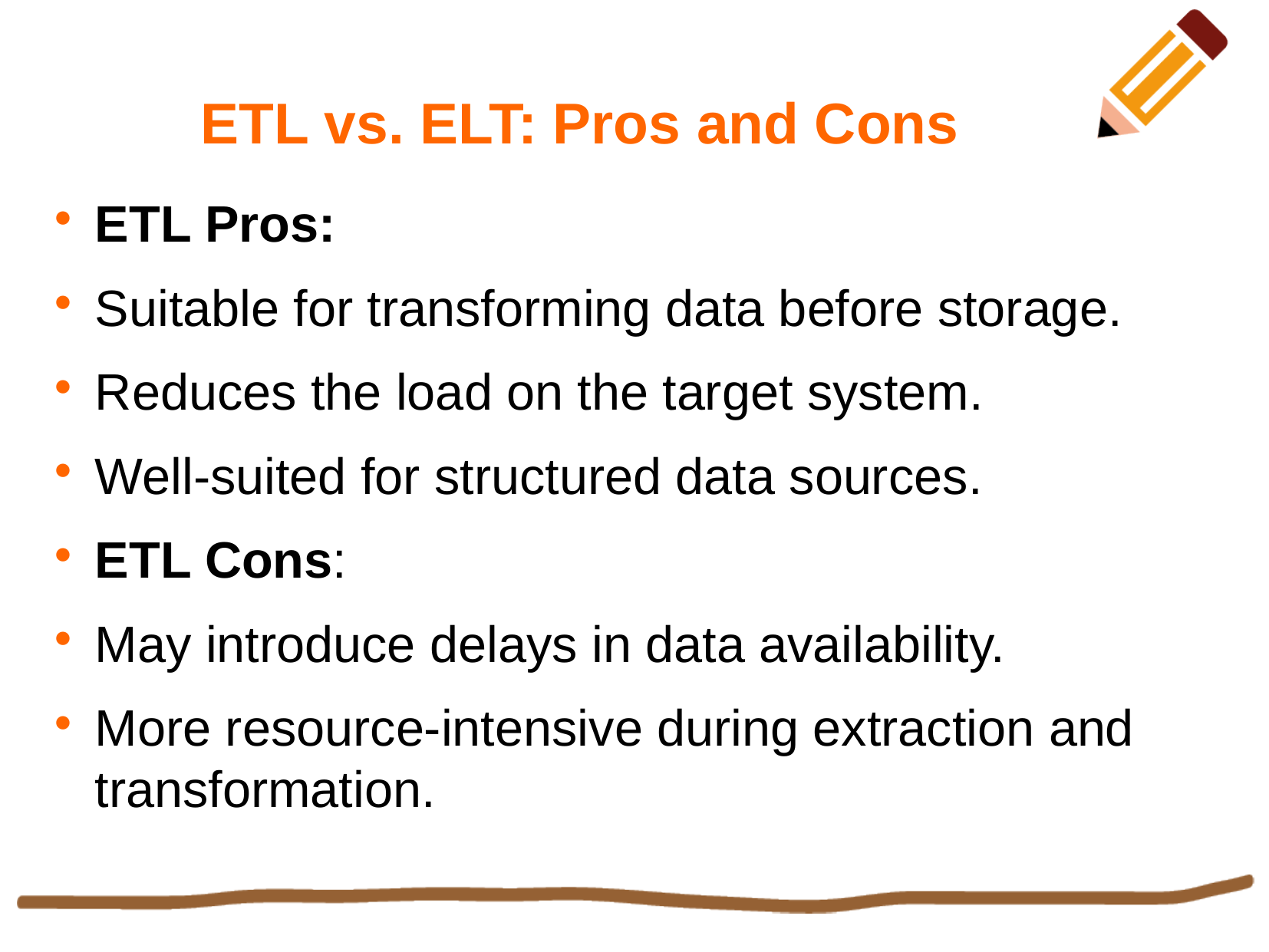

ETL vs. ELT: Pros and Cons
ETL Pros:
Suitable for transforming data before storage.
Reduces the load on the target system.
Well-suited for structured data sources.
ETL Cons:
May introduce delays in data availability.
More resource-intensive during extraction and transformation.